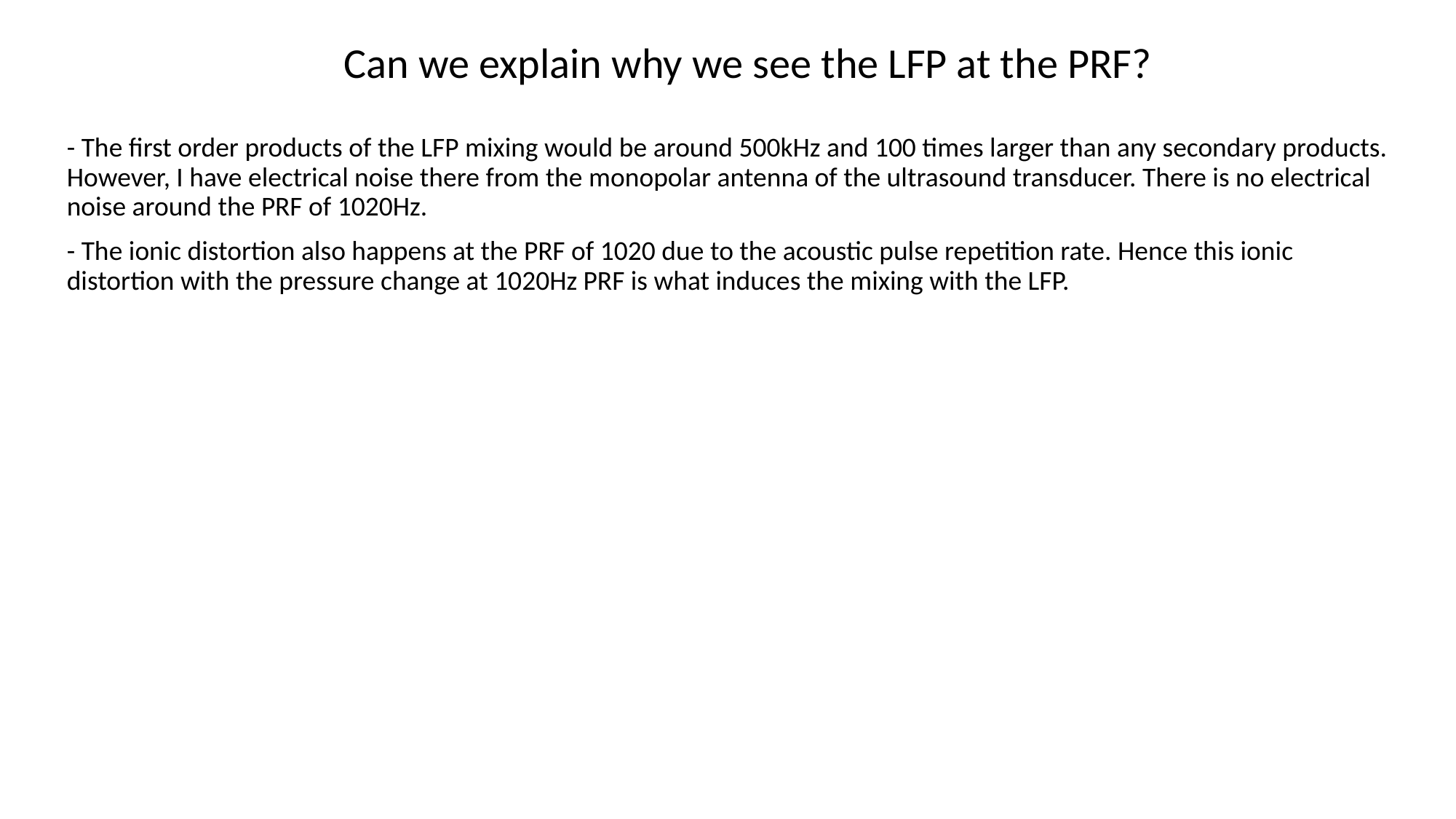

Can we explain why we see the LFP at the PRF?
- The first order products of the LFP mixing would be around 500kHz and 100 times larger than any secondary products. However, I have electrical noise there from the monopolar antenna of the ultrasound transducer. There is no electrical noise around the PRF of 1020Hz.
- The ionic distortion also happens at the PRF of 1020 due to the acoustic pulse repetition rate. Hence this ionic distortion with the pressure change at 1020Hz PRF is what induces the mixing with the LFP.